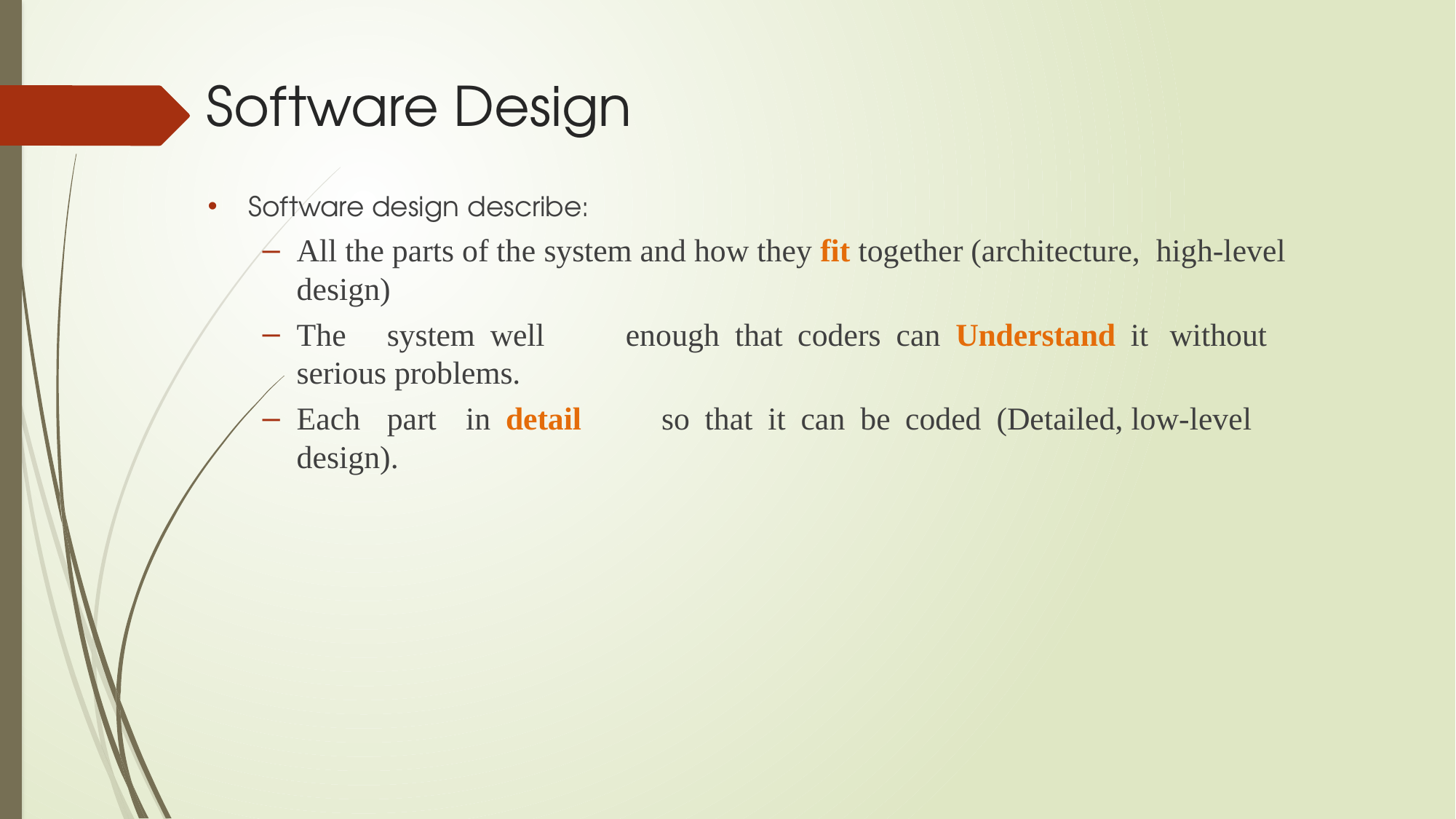

# Software Design
Software design describe:
All the parts of the system and how they fit together (architecture,  high-level design)
The	system well	enough that	coders can	Understand it	without serious problems.
Each	part	in detail	so that it	can be	coded	(Detailed, low-level  design).